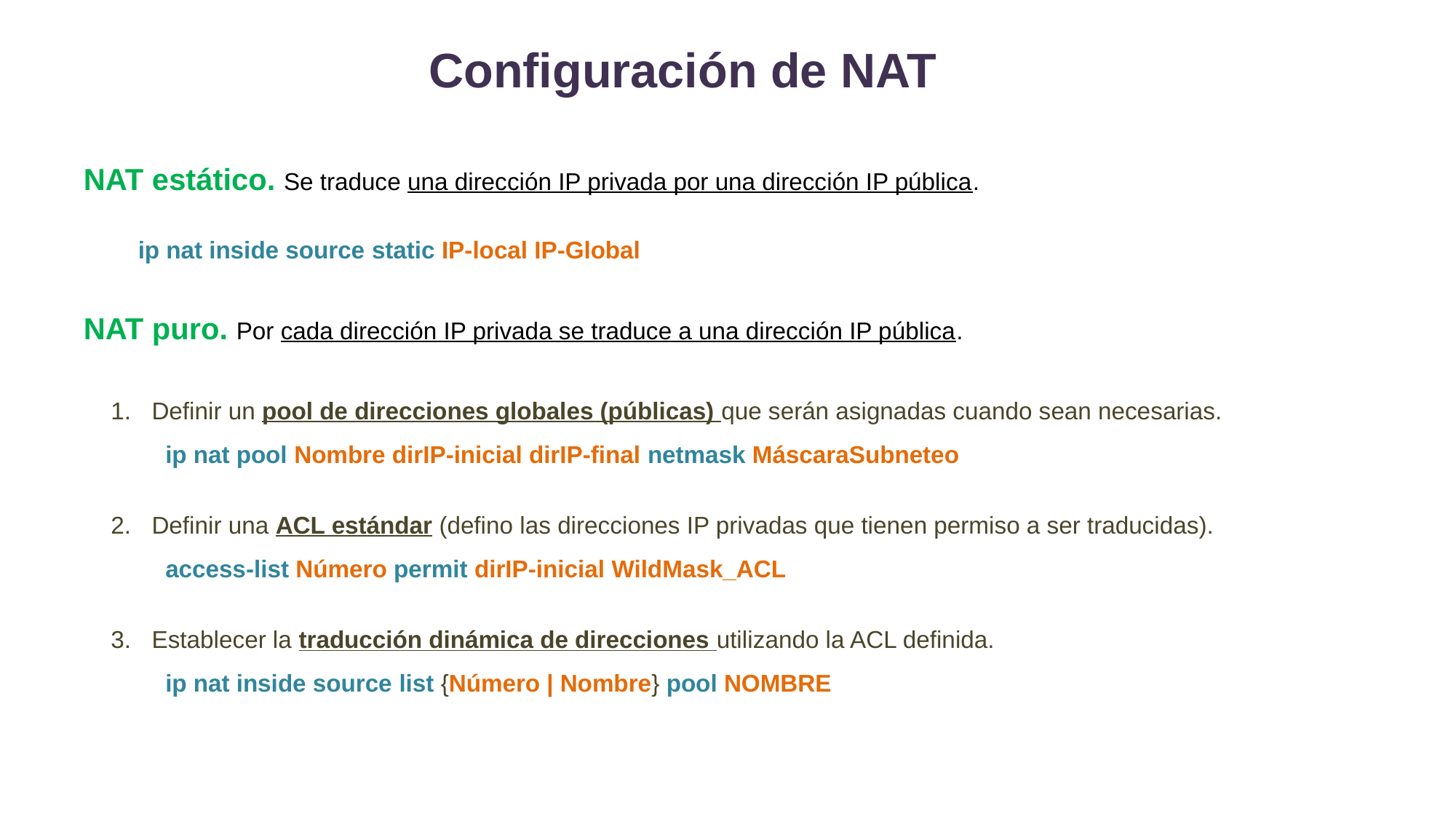

Configuración de NAT
NAT estático. Se traduce una dirección IP privada por una dirección IP pública.
ip nat inside source static IP-local IP-Global
NAT puro. Por cada dirección IP privada se traduce a una dirección IP pública.
Definir un pool de direcciones globales (públicas) que serán asignadas cuando sean necesarias.
ip nat pool Nombre dirIP-inicial dirIP-final netmask MáscaraSubneteo
Definir una ACL estándar (defino las direcciones IP privadas que tienen permiso a ser traducidas).
access-list Número permit dirIP-inicial WildMask_ACL
Establecer la traducción dinámica de direcciones utilizando la ACL definida.
ip nat inside source list {Número | Nombre} pool NOMBRE